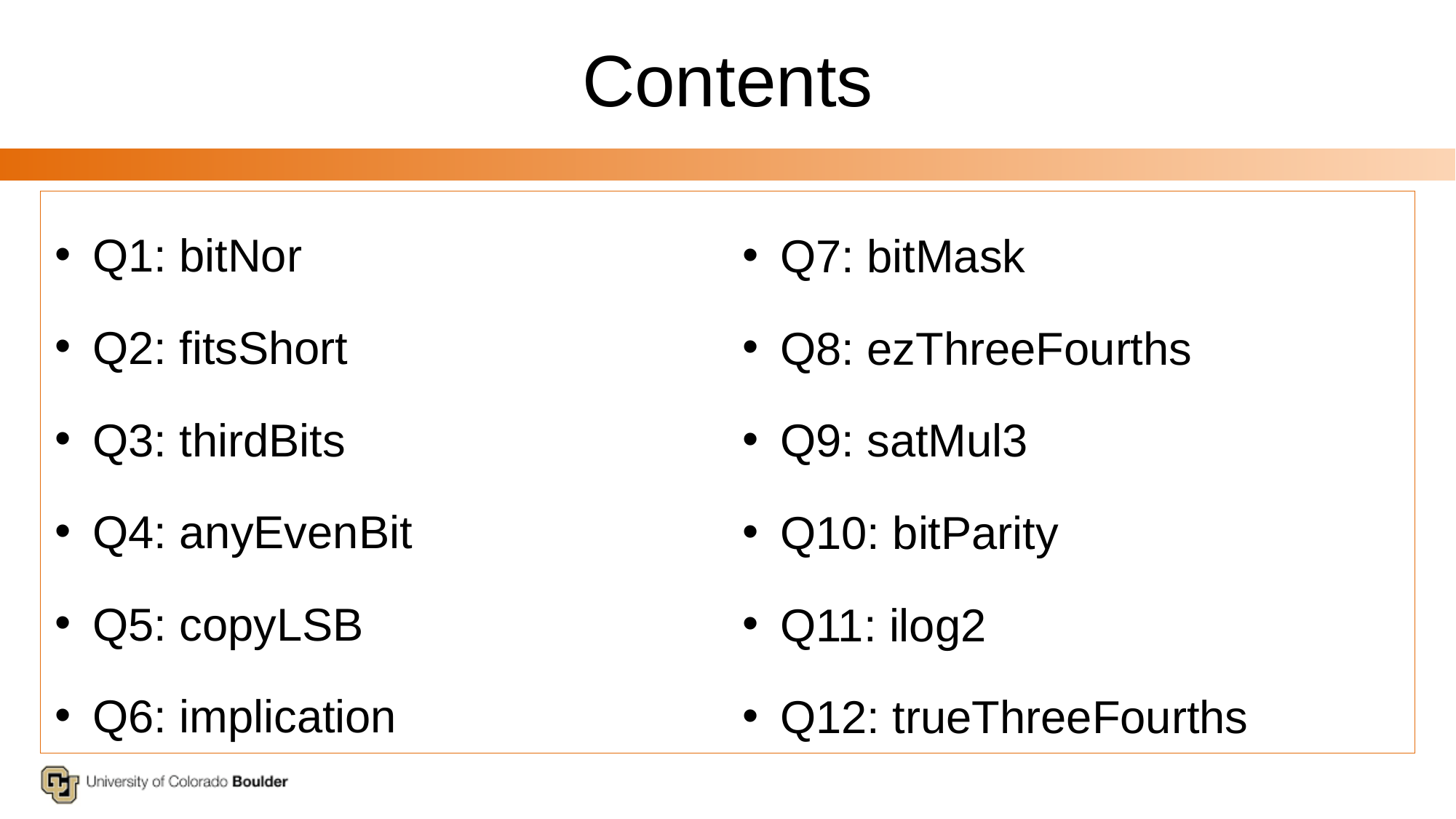

# Contents
Q1: bitNor
Q2: fitsShort
Q3: thirdBits
Q4: anyEvenBit
Q5: copyLSB
Q6: implication
Q7: bitMask
Q8: ezThreeFourths
Q9: satMul3
Q10: bitParity
Q11: ilog2
Q12: trueThreeFourths